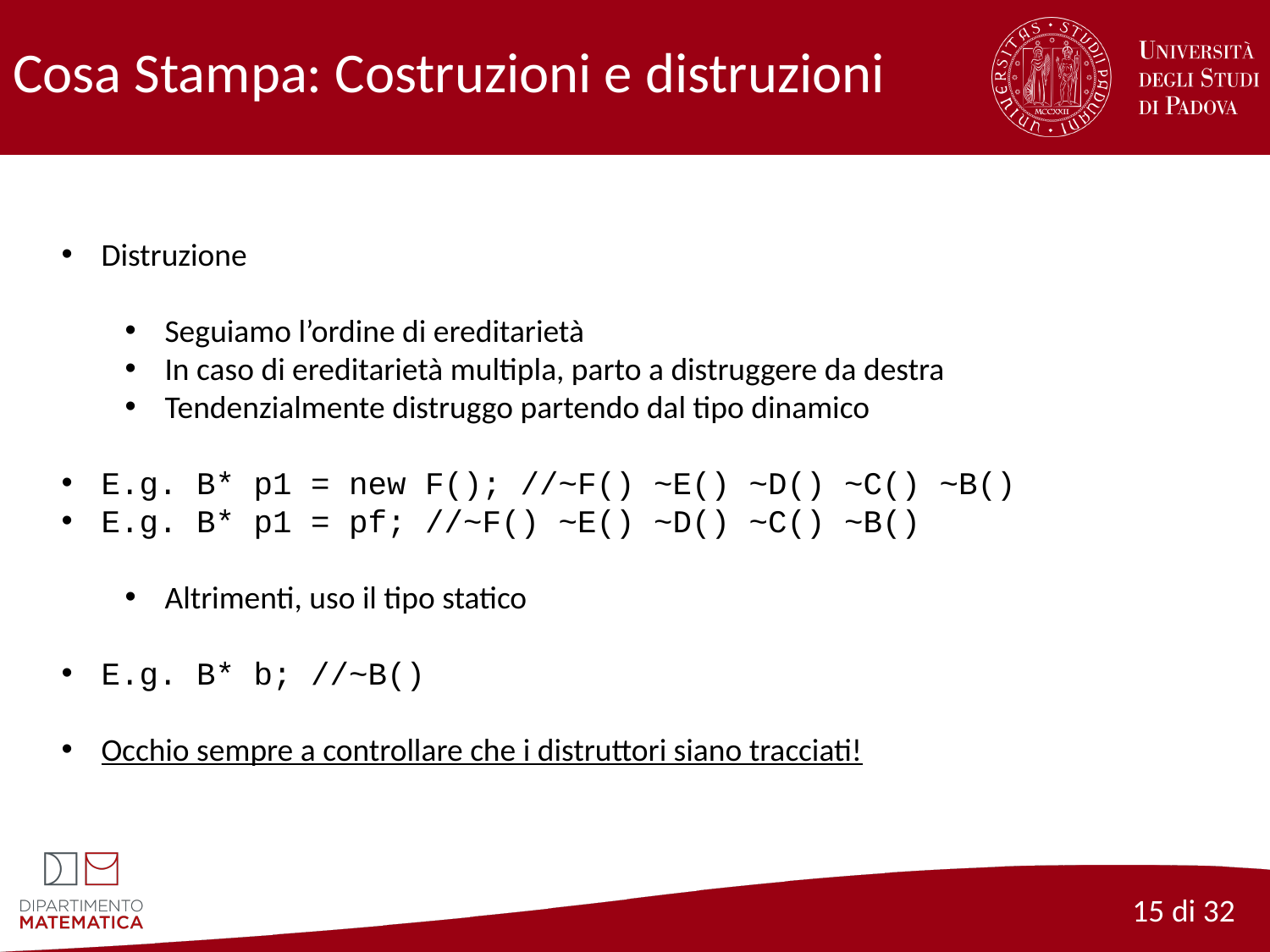

# Cosa Stampa: Costruzioni e distruzioni
Distruzione

Seguiamo l’ordine di ereditarietà
In caso di ereditarietà multipla, parto a distruggere da destra
Tendenzialmente distruggo partendo dal tipo dinamico

E.g. B* p1 = new F(); //~F() ~E() ~D() ~C() ~B()
E.g. B* p1 = pf; //~F() ~E() ~D() ~C() ~B()

Altrimenti, uso il tipo statico

E.g. B* b; //~B()

Occhio sempre a controllare che i distruttori siano tracciati!

15 di 32